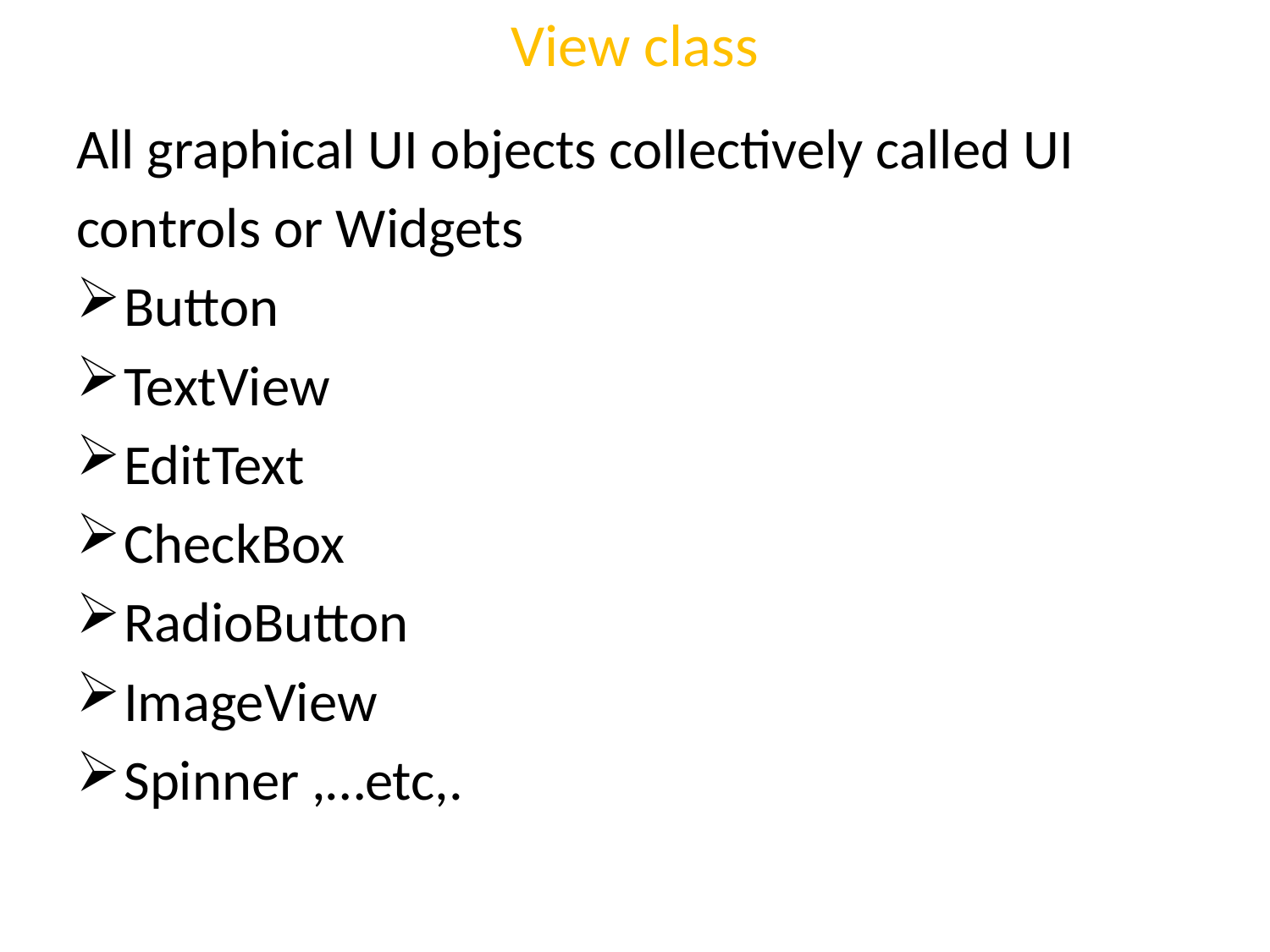

# View class
All graphical UI objects collectively called UI
controls or Widgets
Button
TextView
EditText
CheckBox
RadioButton
ImageView
Spinner ,…etc,.